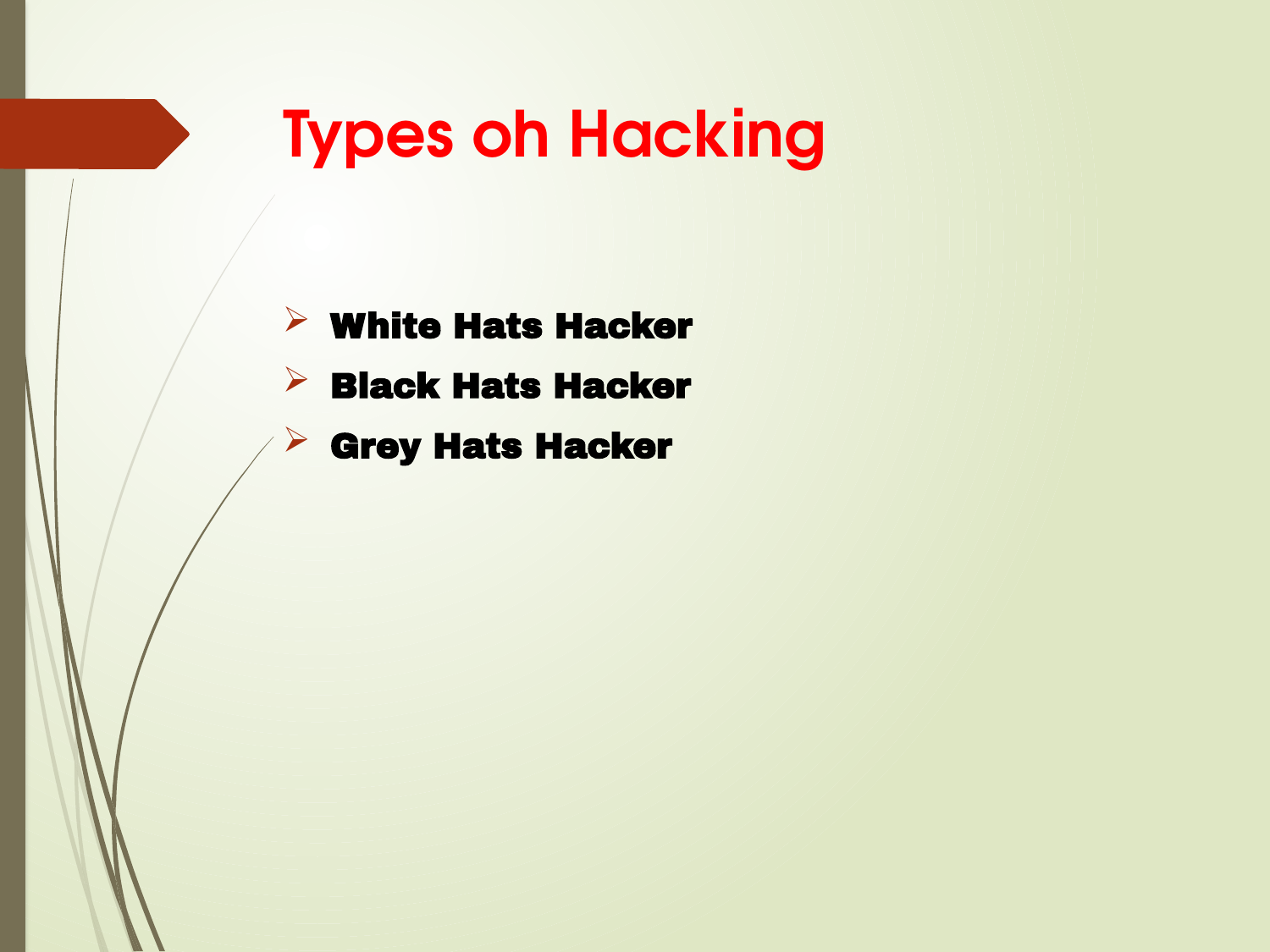

# Types oh Hacking
White Hats Hacker
Black Hats Hacker
Grey Hats Hacker